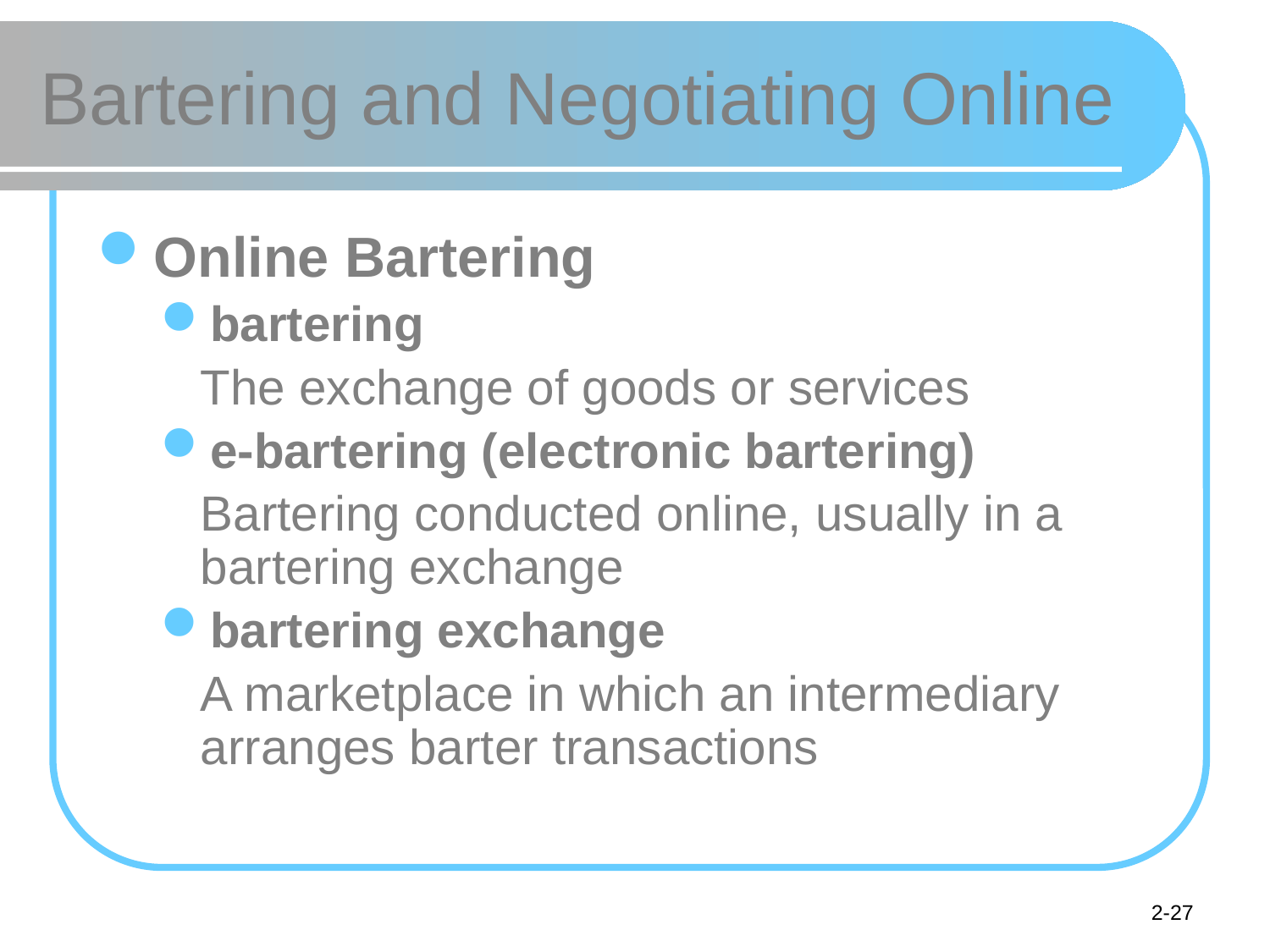

# Bartering and Negotiating Online
Online Bartering
bartering
	The exchange of goods or services
e-bartering (electronic bartering)
	Bartering conducted online, usually in a bartering exchange
bartering exchange
	A marketplace in which an intermediary arranges barter transactions
2-27